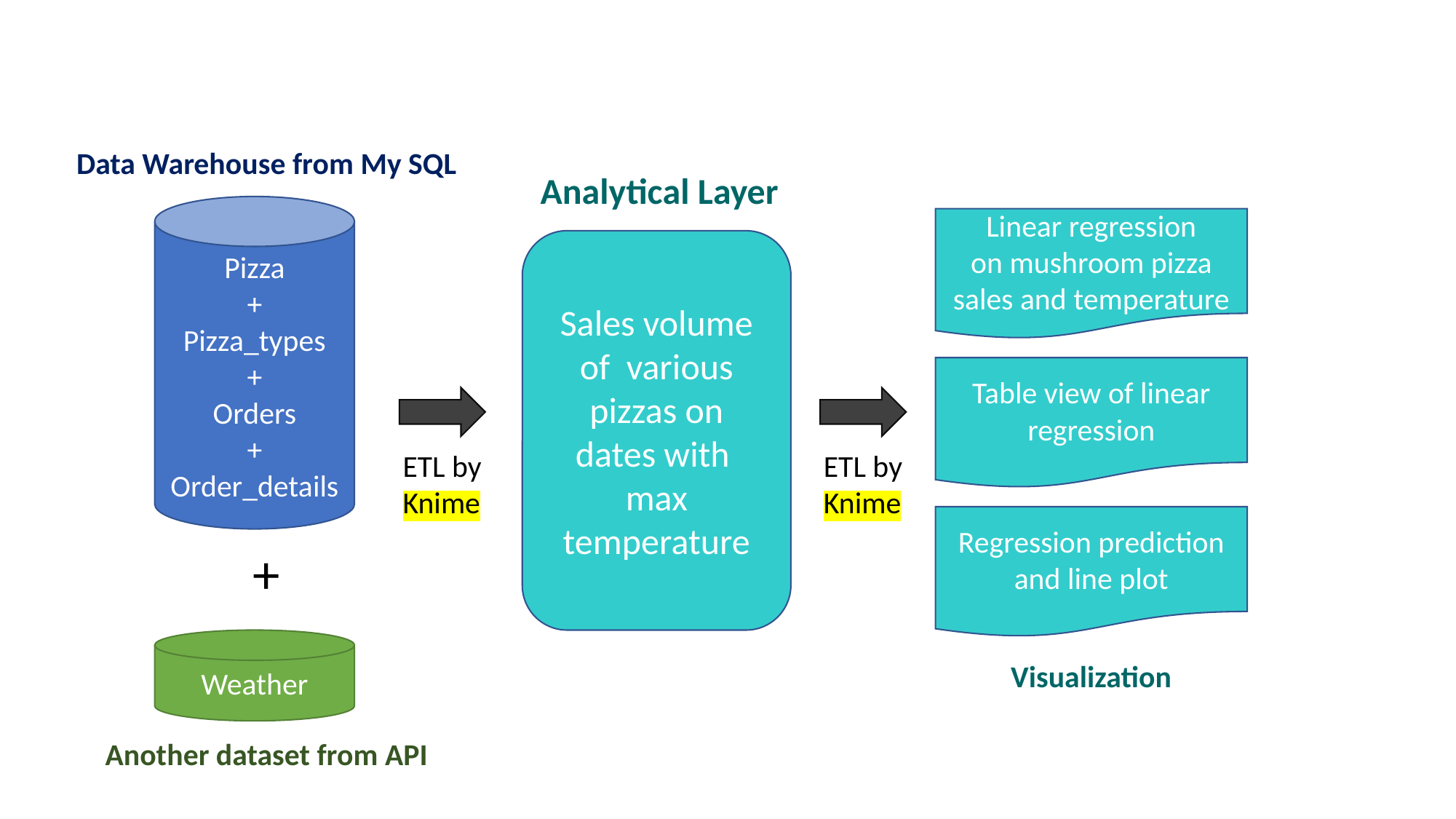

Data Warehouse from My SQL
Analytical Layer
Pizza
+
Pizza_types
+
Orders
+
Order_details
Linear regression
on mushroom pizza sales and temperature
Sales volume of  various pizzas on dates with  max temperature
Table view of linear regression

ETL by
Knime
ETL by
Knime
Regression prediction and line plot
+
Weather
Visualization
Another dataset from API